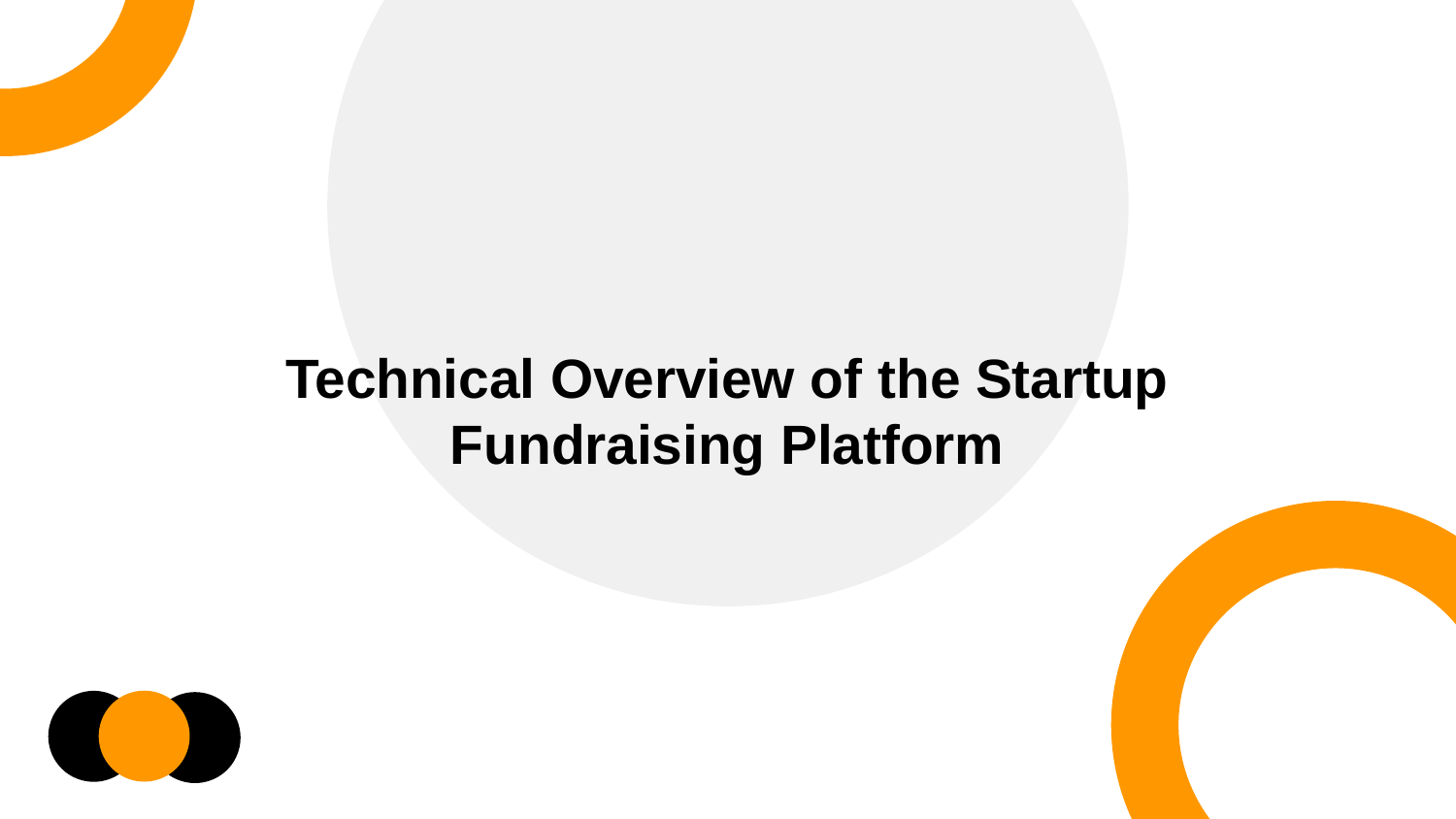

Technical Overview of the Startup Fundraising Platform